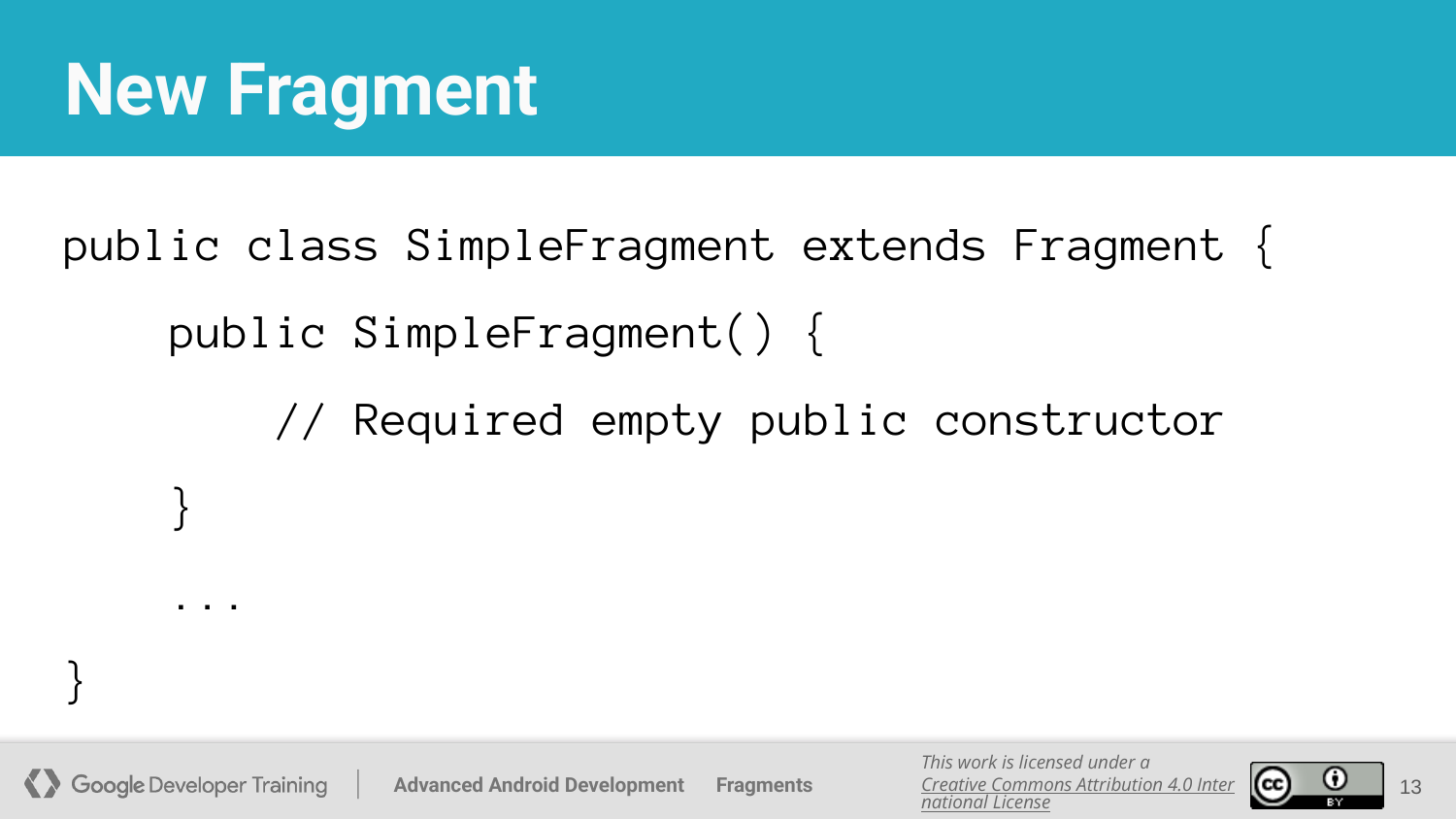

# New Fragment
public class SimpleFragment extends Fragment {
    public SimpleFragment() {
        // Required empty public constructor
    }
    ...
}

13